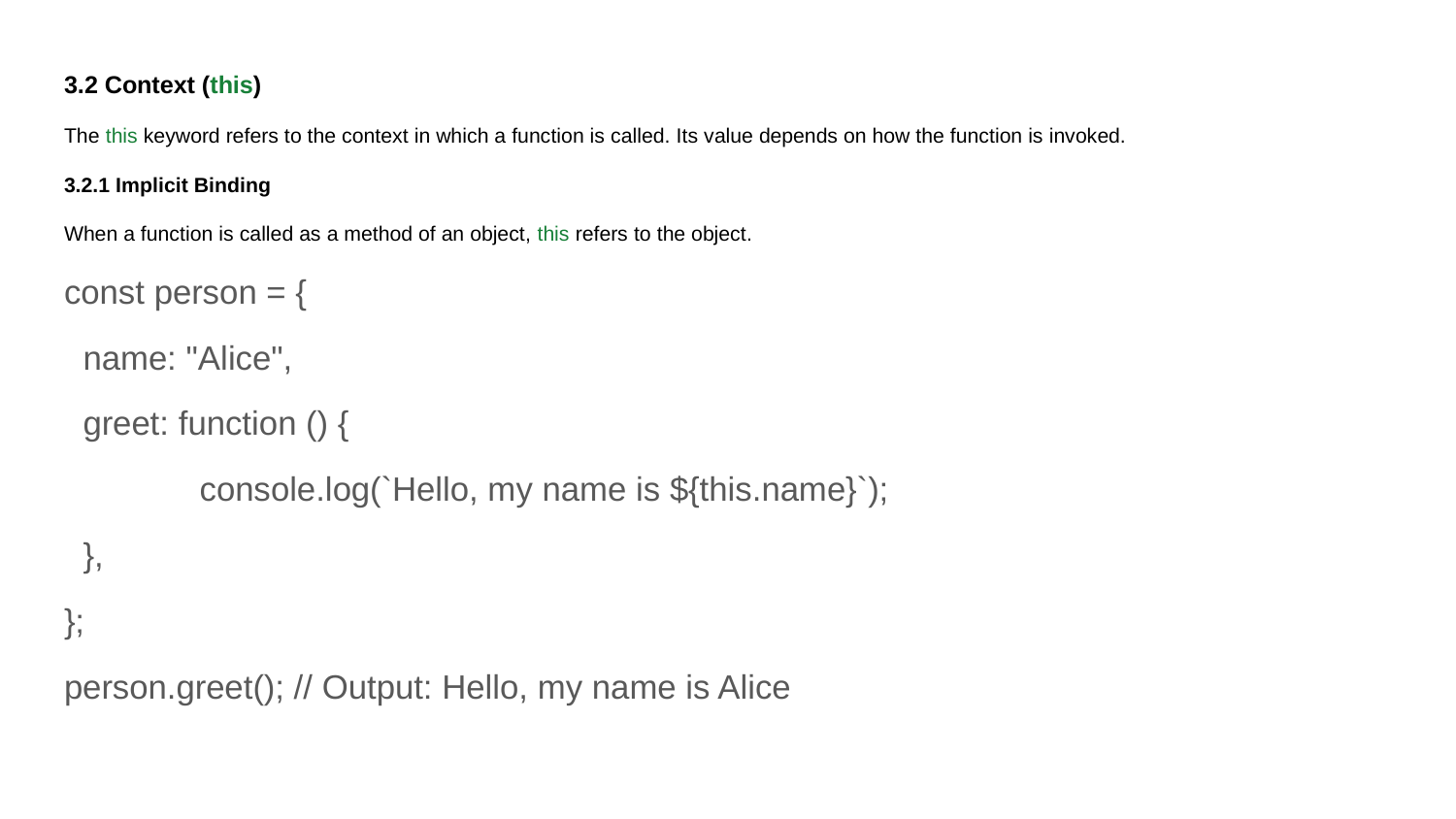

3.2 Context (this)
The this keyword refers to the context in which a function is called. Its value depends on how the function is invoked.
3.2.1 Implicit Binding
When a function is called as a method of an object, this refers to the object.
const person = {
  name: "Alice",
  greet: function () {
	console.log(`Hello, my name is ${this.name}`);
  },
};
person.greet(); // Output: Hello, my name is Alice